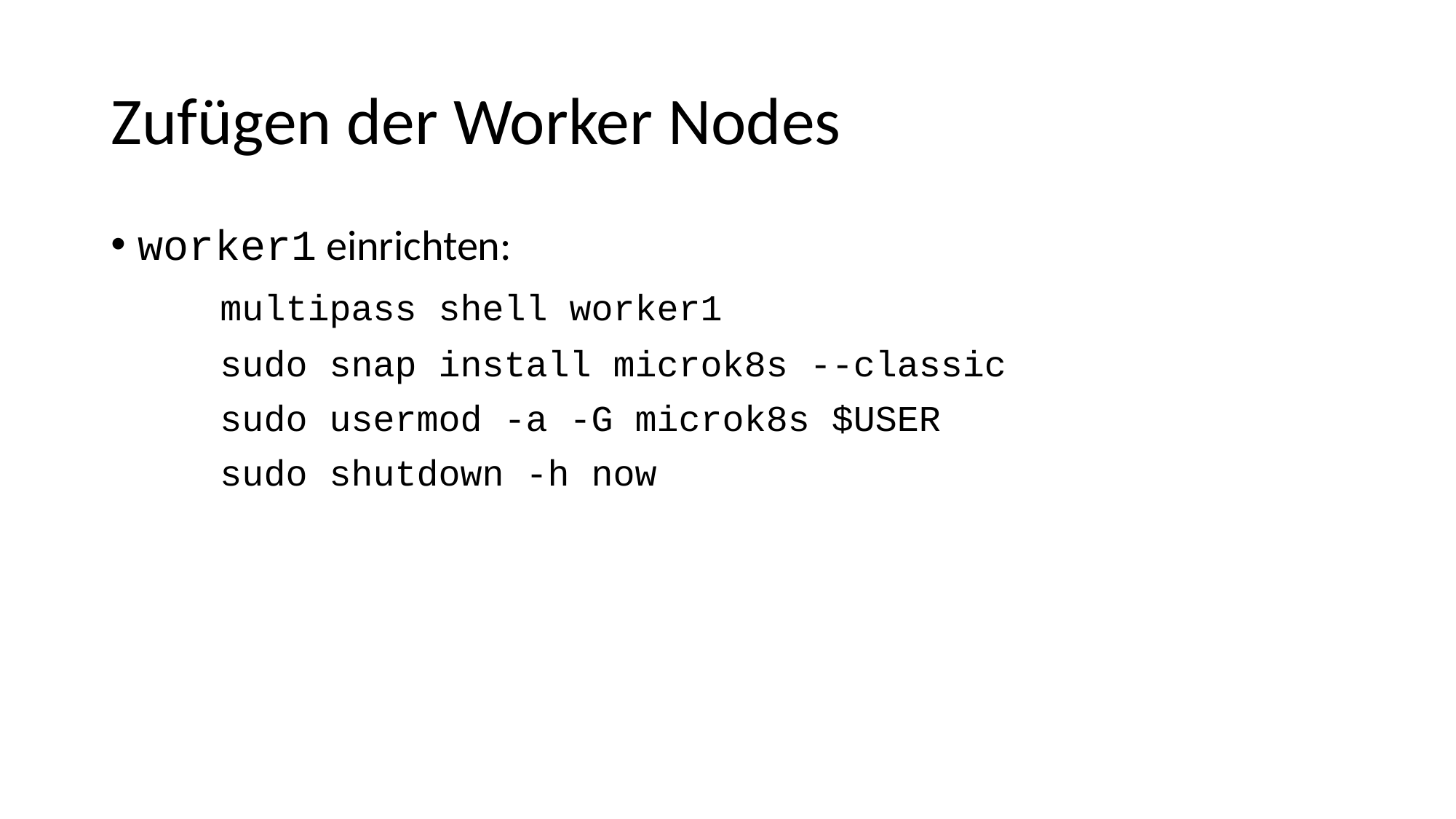

# Zufügen der Worker Nodes
worker1 einrichten:
	multipass shell worker1
	sudo snap install microk8s --classic
	sudo usermod -a -G microk8s $USER
	sudo shutdown -h now